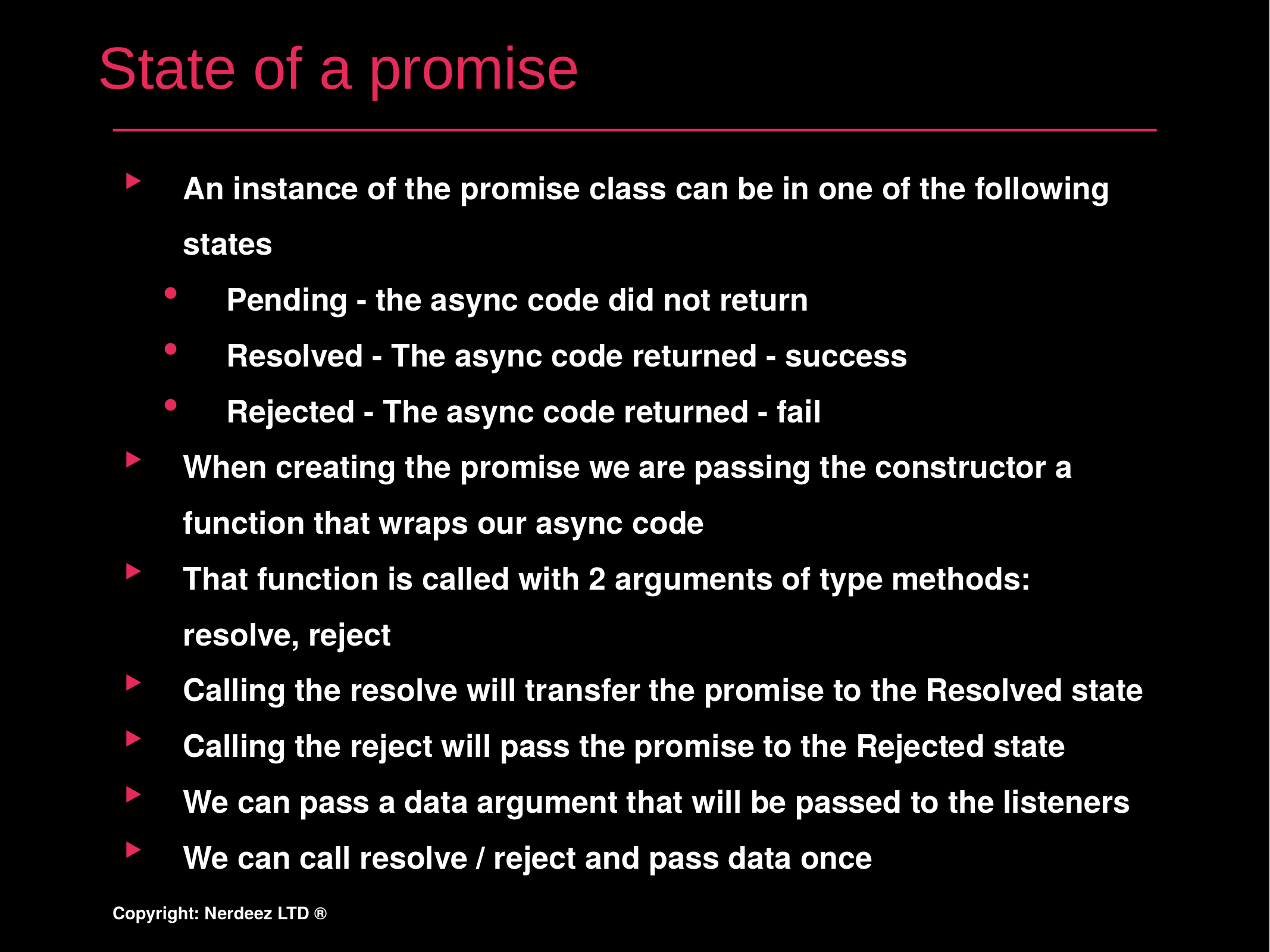

# State of a promise

An instance of the promise class can be in one of the following states
Pending - the async code did not return
Resolved - The async code returned - success
Rejected - The async code returned - fail
When creating the promise we are passing the constructor a function that wraps our async code
That function is called with 2 arguments of type methods: resolve, reject
Calling the resolve will transfer the promise to the Resolved state
Calling the reject will pass the promise to the Rejected state
We can pass a data argument that will be passed to the listeners
We can call resolve / reject and pass data once

Copyright: Nerdeez LTD ®